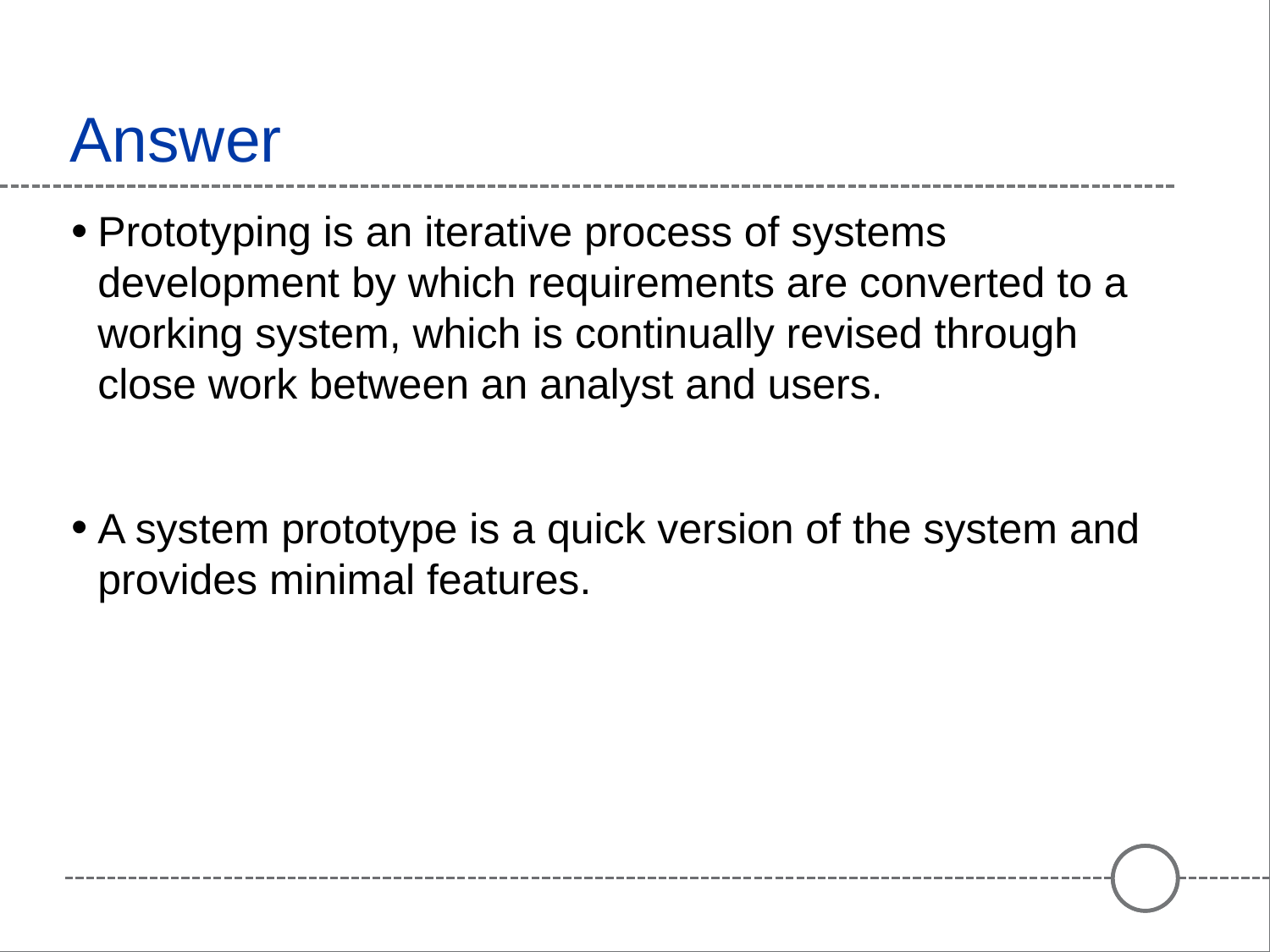

# Answer
Prototyping is an iterative process of systems development by which requirements are converted to a working system, which is continually revised through close work between an analyst and users.

A system prototype is a quick version of the system and provides minimal features.